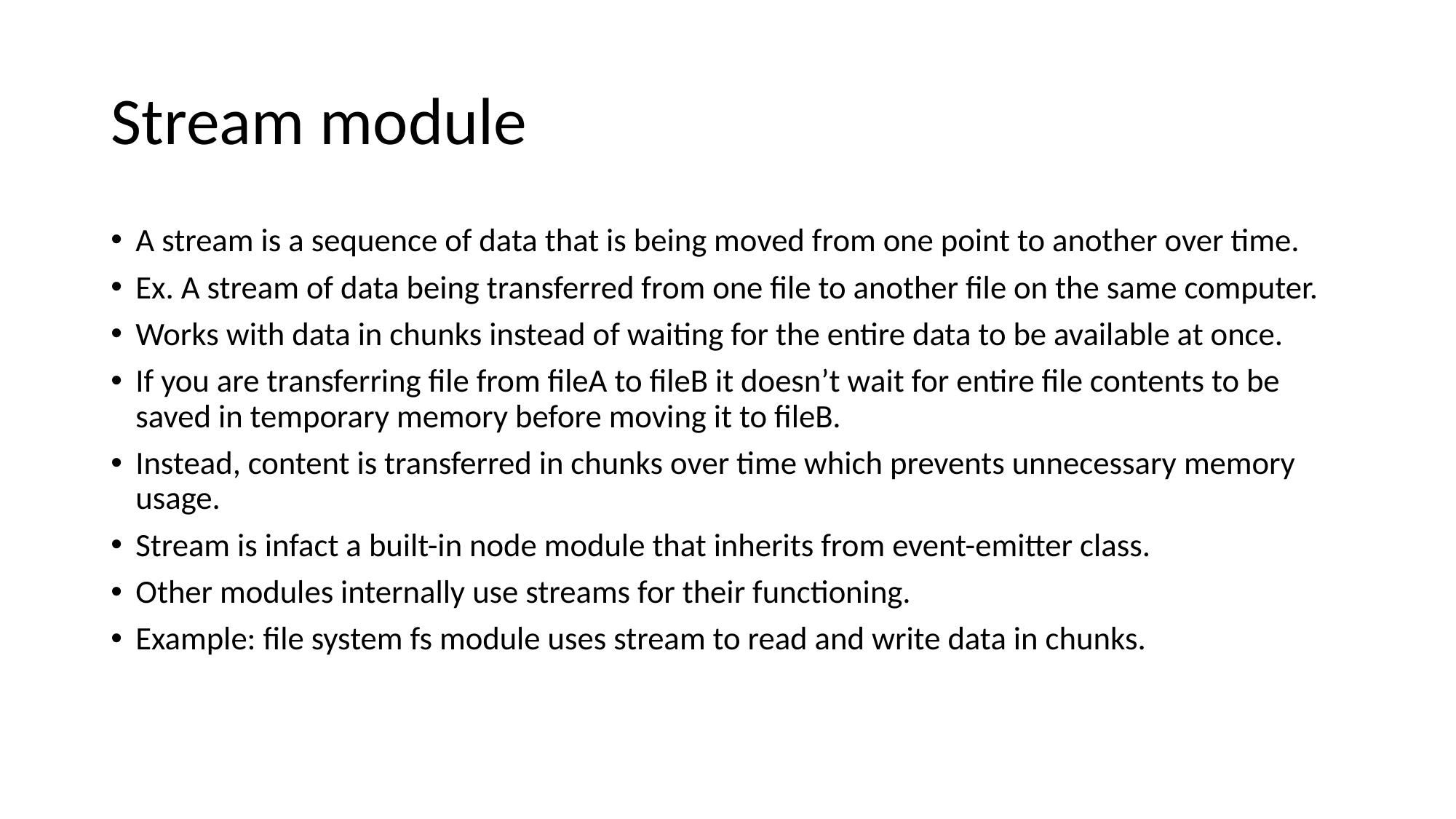

# Stream module
A stream is a sequence of data that is being moved from one point to another over time.
Ex. A stream of data being transferred from one file to another file on the same computer.
Works with data in chunks instead of waiting for the entire data to be available at once.
If you are transferring file from fileA to fileB it doesn’t wait for entire file contents to be saved in temporary memory before moving it to fileB.
Instead, content is transferred in chunks over time which prevents unnecessary memory usage.
Stream is infact a built-in node module that inherits from event-emitter class.
Other modules internally use streams for their functioning.
Example: file system fs module uses stream to read and write data in chunks.